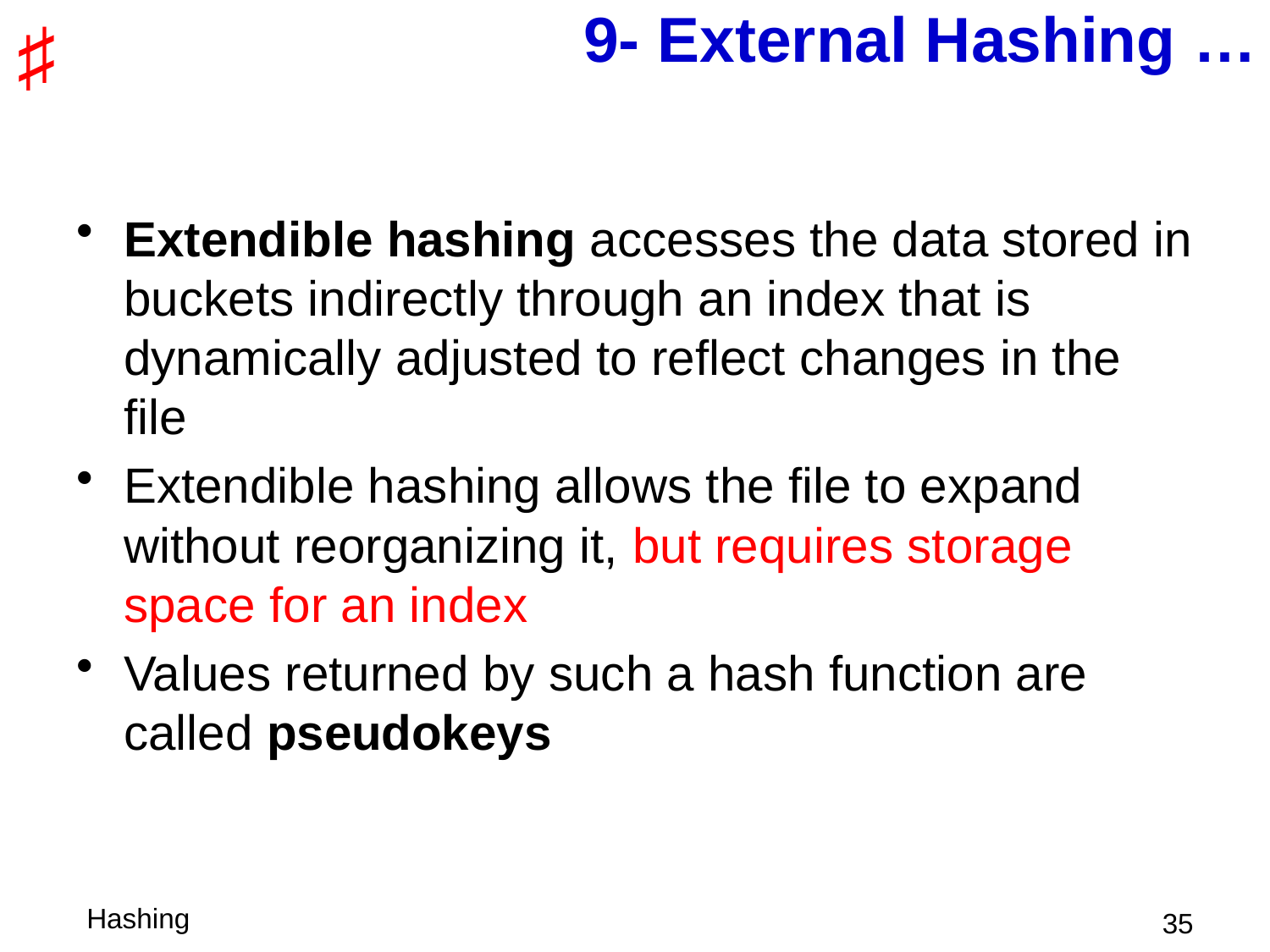

# 9- External Hashing …
Extendible hashing accesses the data stored in buckets indirectly through an index that is dynamically adjusted to reflect changes in the file
Extendible hashing allows the file to expand without reorganizing it, but requires storage space for an index
Values returned by such a hash function are called pseudokeys

 35